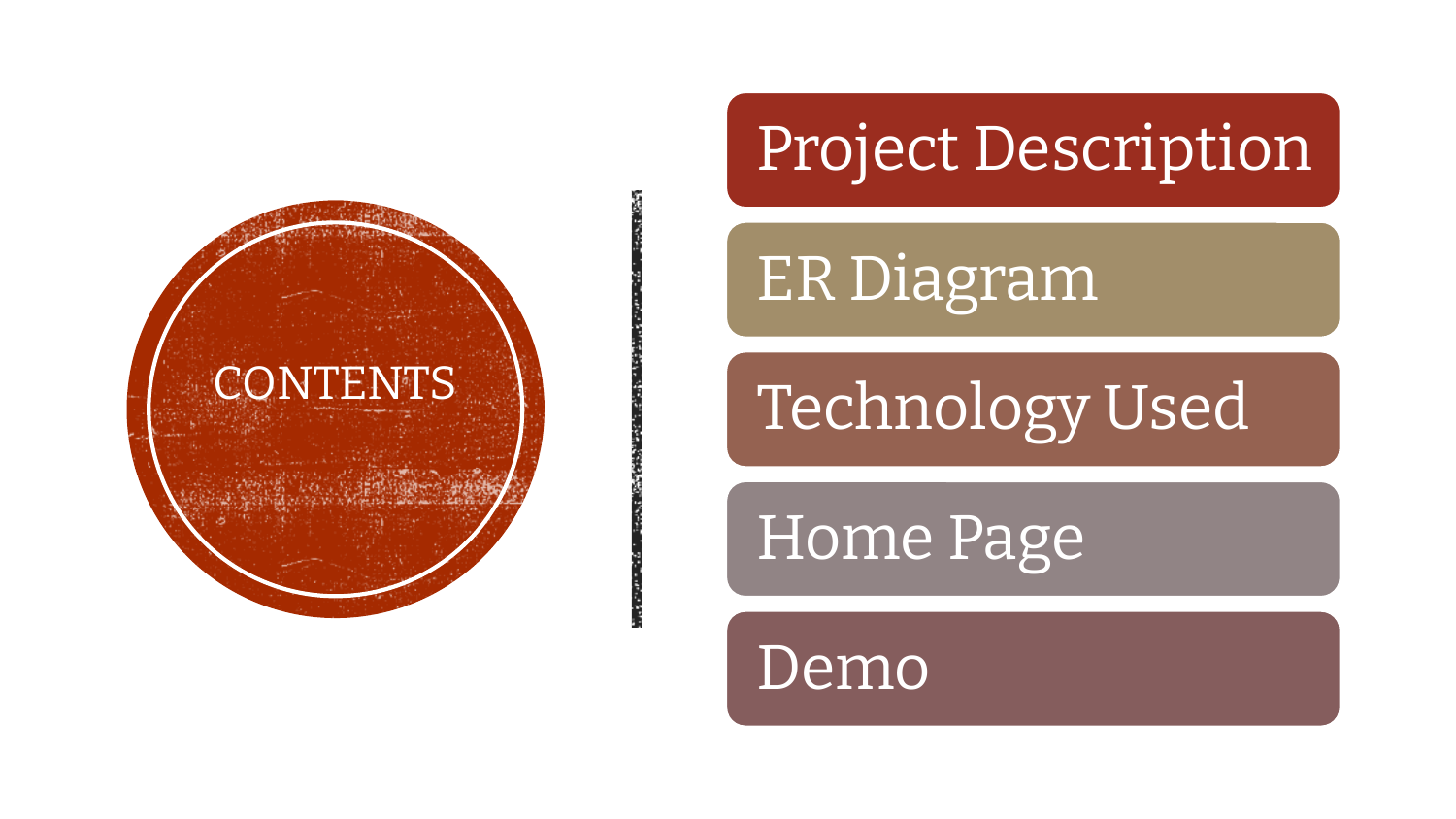

Project Description
ER Diagram
Technology Used
Home Page
Demo

# Contents